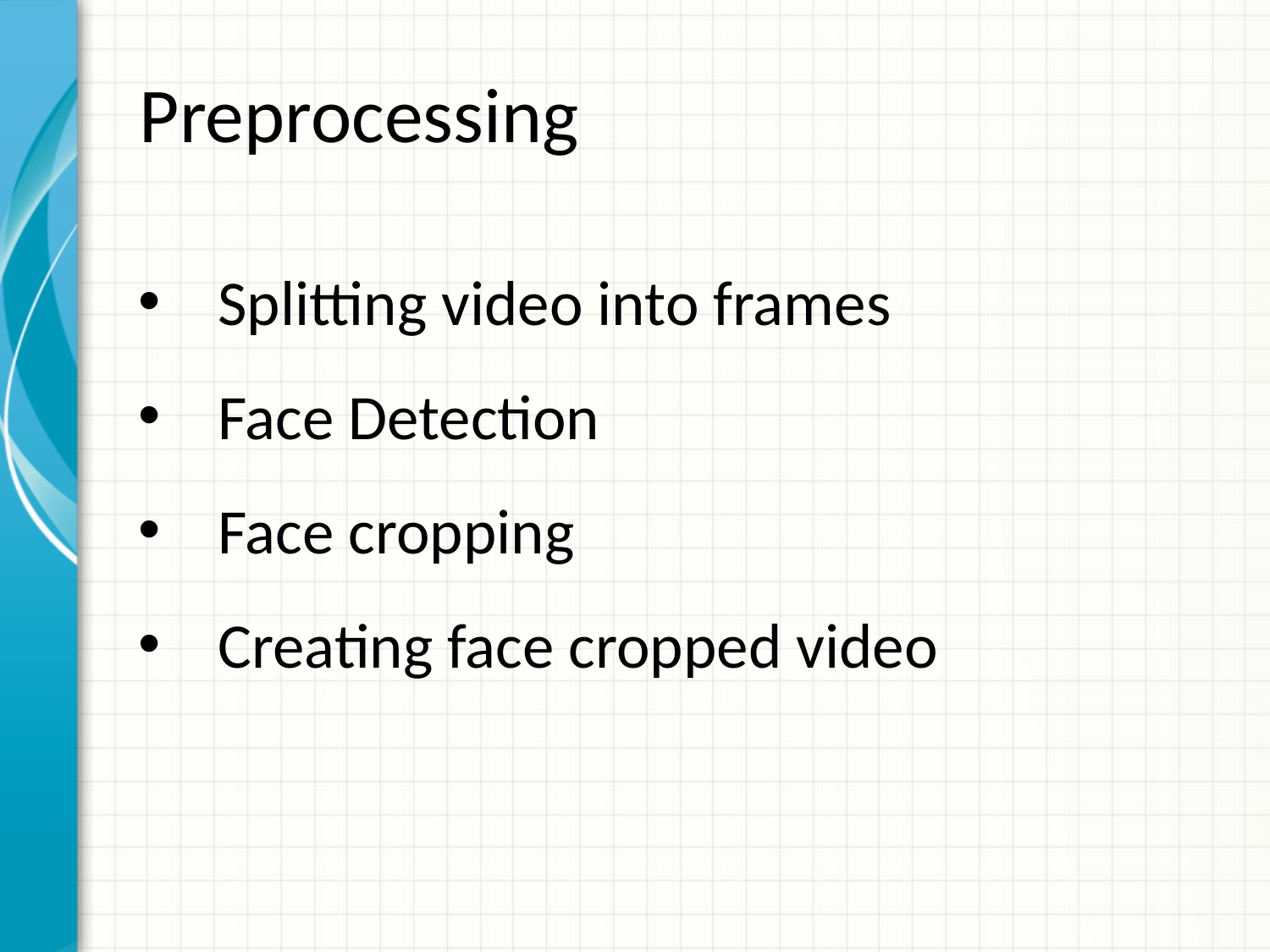

Preprocessing
Splitting video into frames
Face Detection
Face cropping
Creating face cropped video